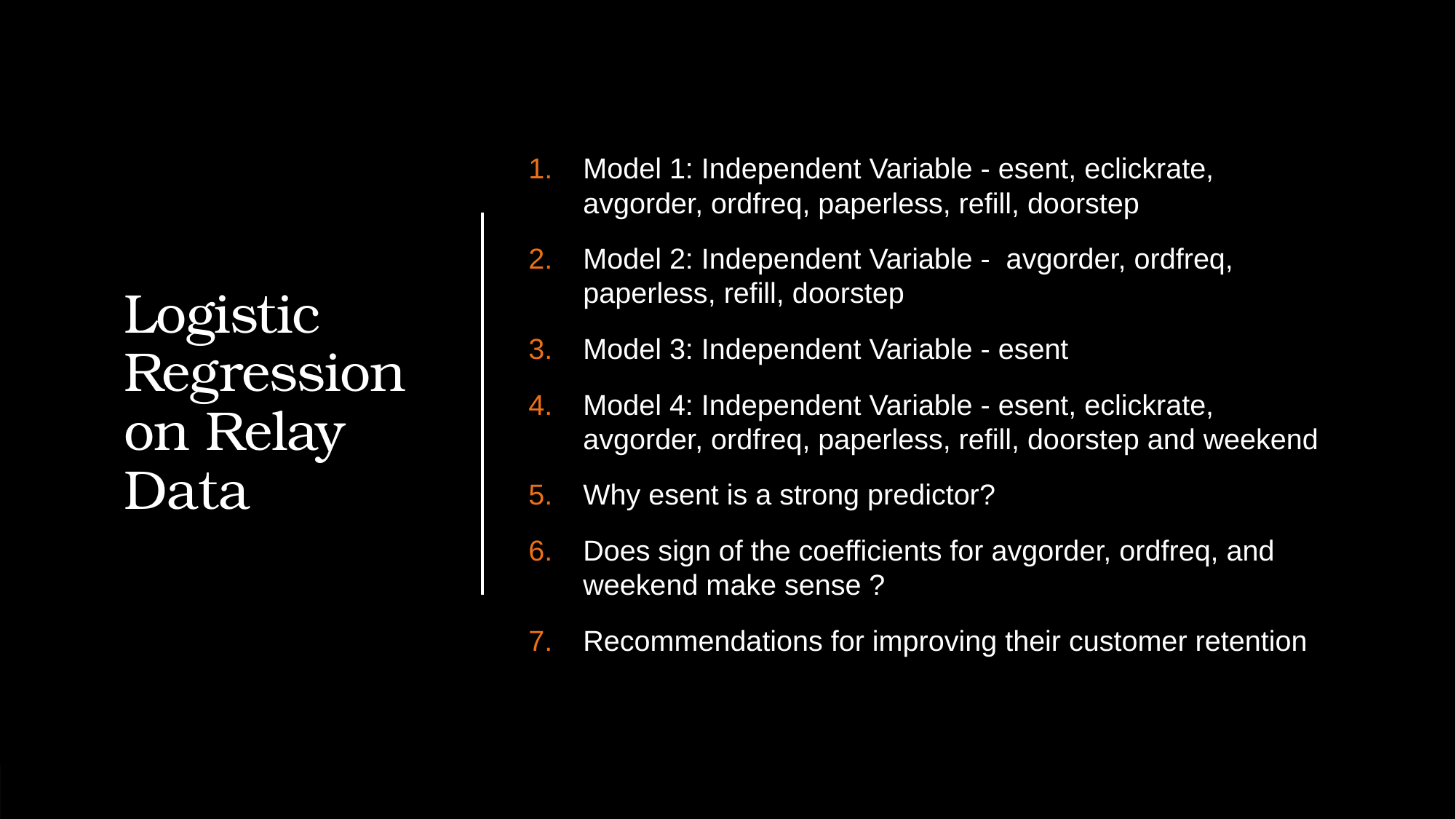

# Logistic Regression on Relay Data
Model 1: Independent Variable - esent, eclickrate, avgorder, ordfreq, paperless, refill, doorstep
Model 2: Independent Variable -  avgorder, ordfreq, paperless, refill, doorstep
Model 3: Independent Variable - esent
Model 4: Independent Variable - esent, eclickrate, avgorder, ordfreq, paperless, refill, doorstep and weekend
Why esent is a strong predictor?
Does sign of the coefficients for avgorder, ordfreq, and weekend make sense ?
Recommendations for improving their customer retention